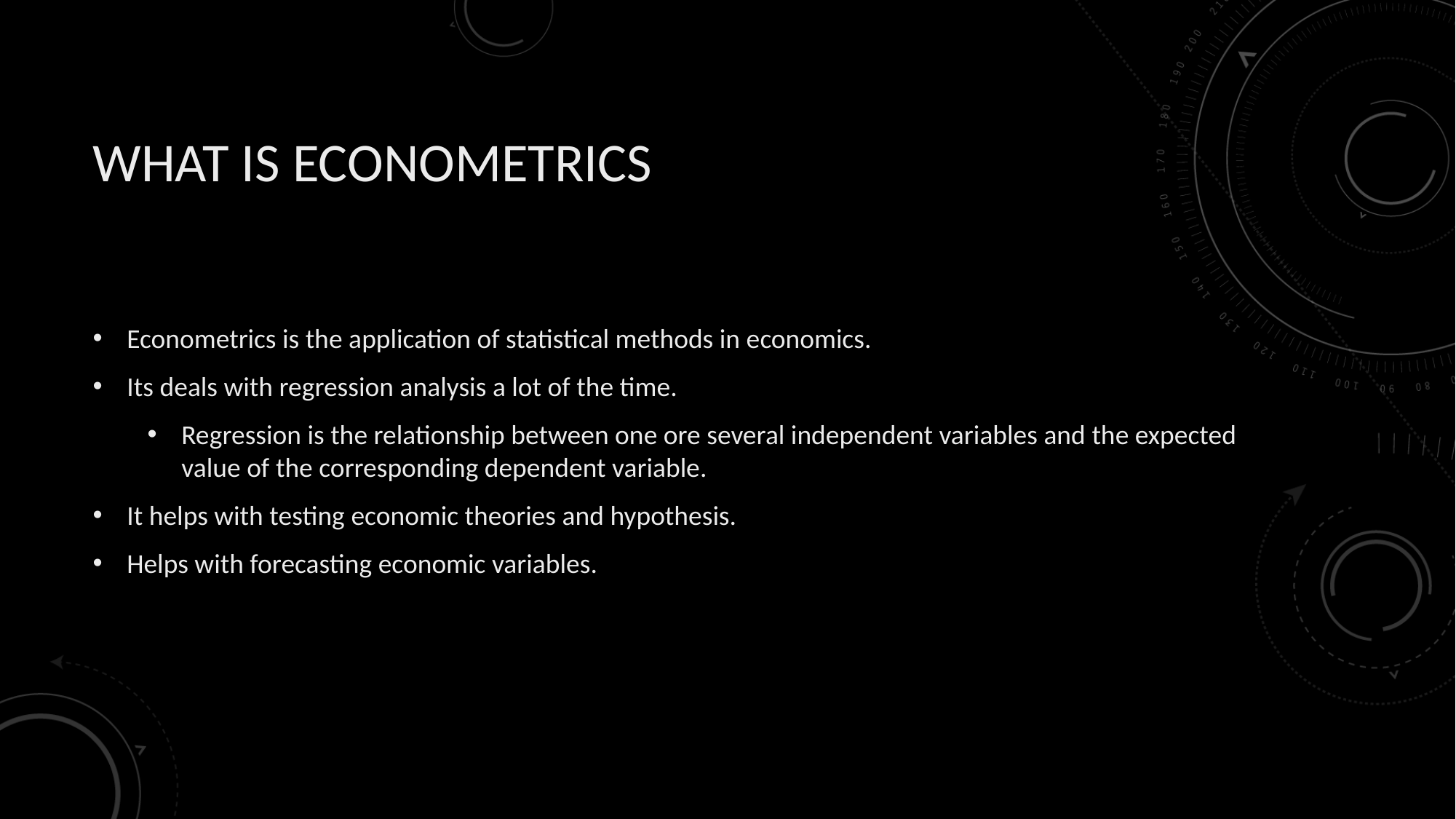

# What is Econometrics
Econometrics is the application of statistical methods in economics.
Its deals with regression analysis a lot of the time.
Regression is the relationship between one ore several independent variables and the expected value of the corresponding dependent variable.
It helps with testing economic theories and hypothesis.
Helps with forecasting economic variables.